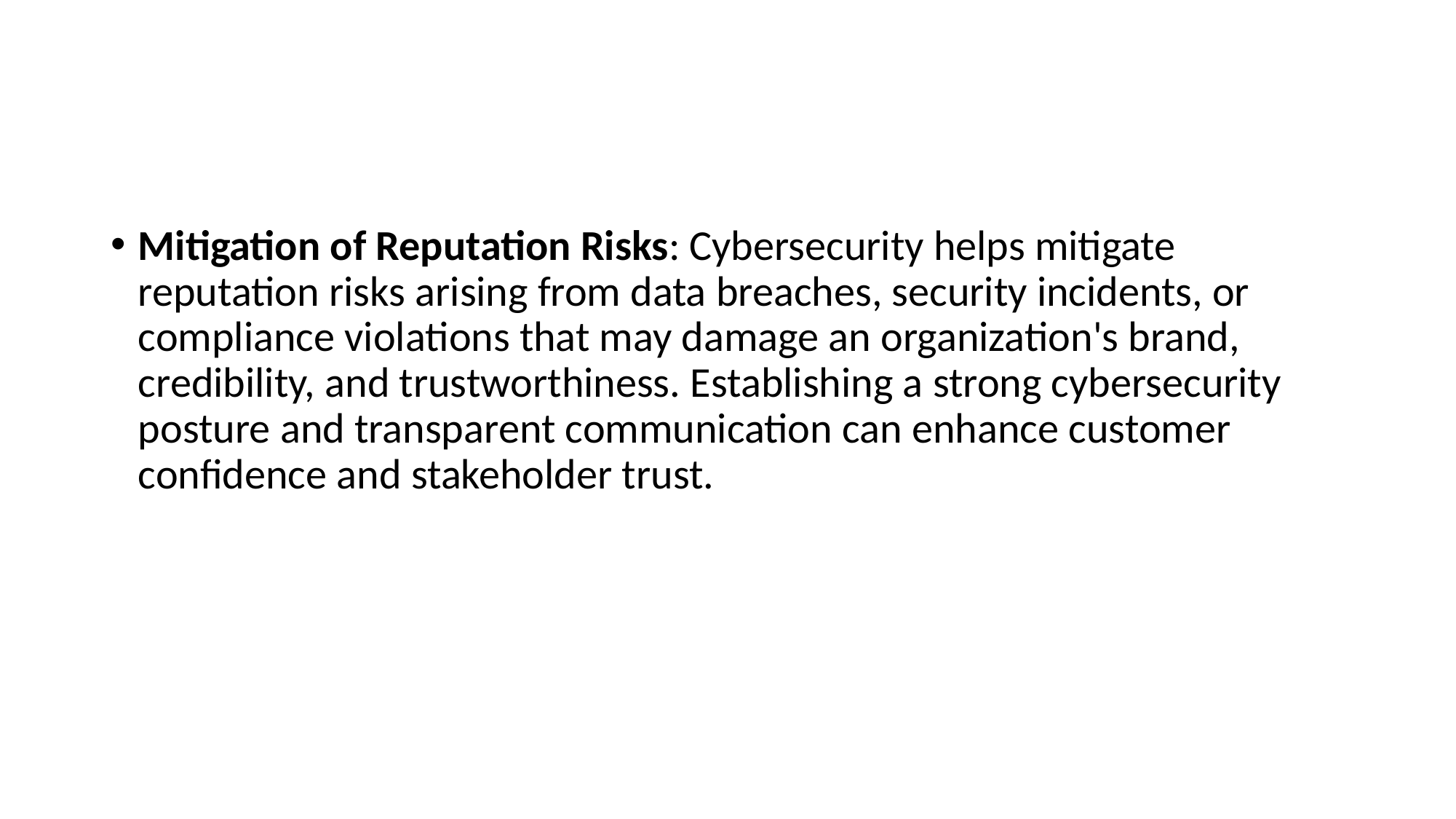

#
Mitigation of Reputation Risks: Cybersecurity helps mitigate reputation risks arising from data breaches, security incidents, or compliance violations that may damage an organization's brand, credibility, and trustworthiness. Establishing a strong cybersecurity posture and transparent communication can enhance customer confidence and stakeholder trust.